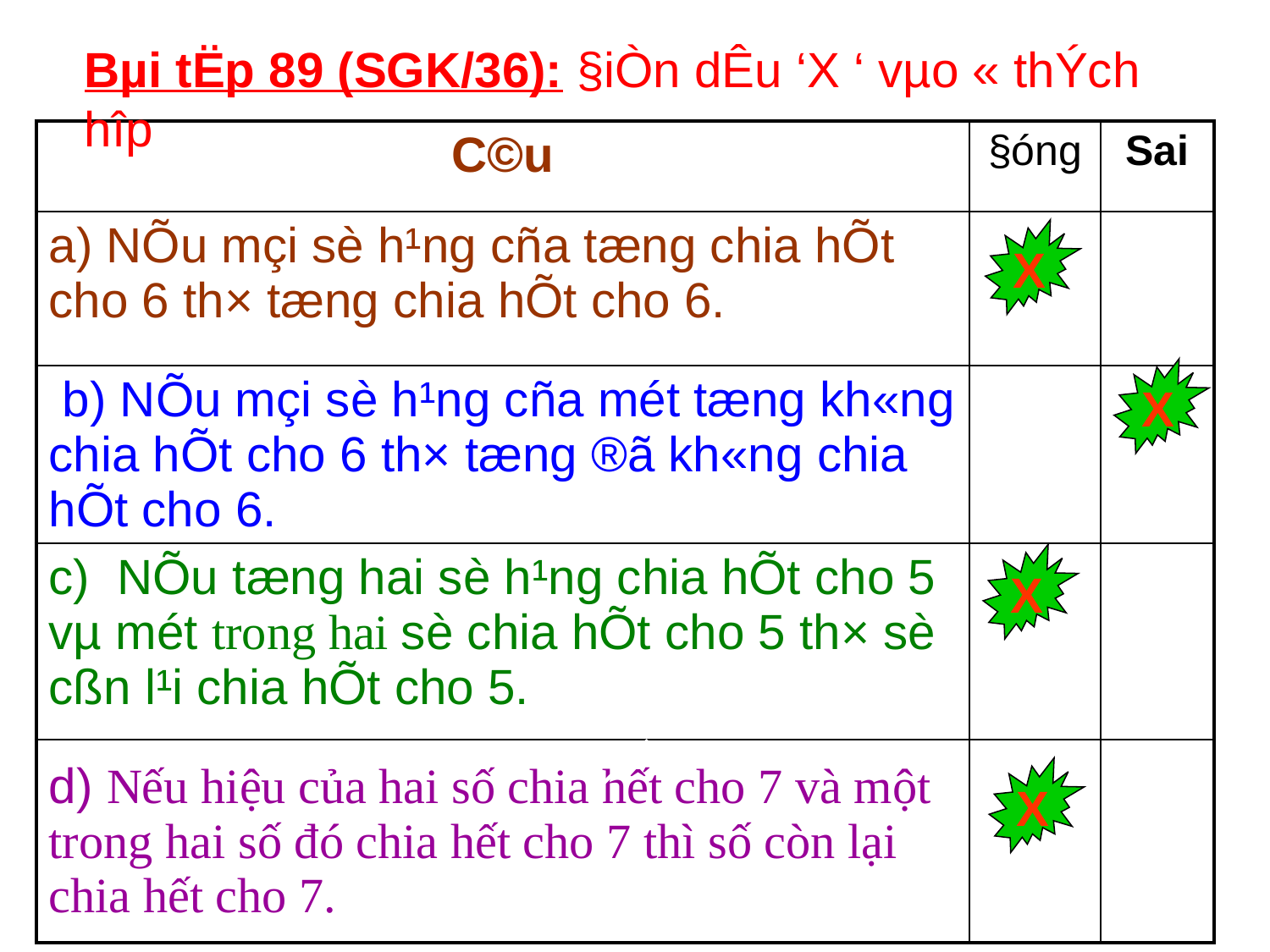

Bµi tËp 89 (SGK/36): §iÒn dÊu ‘X ‘ vµo « thÝch hîp
| C©u | §óng | Sai |
| --- | --- | --- |
| a) NÕu mçi sè h¹ng cña tæng chia hÕt cho 6 th× tæng chia hÕt cho 6. |  |  |
| b) NÕu mçi sè h¹ng cña mét tæng kh«ng chia hÕt cho 6 th× tæng ®ã kh«ng chia hÕt cho 6. |  |  |
| c) NÕu tæng hai sè h¹ng chia hÕt cho 5 vµ mét trong hai sè chia hÕt cho 5 th× sè cßn l¹i chia hÕt cho 5. |  |  |
| d) Nếu hiệu của hai số chia hết cho 7 và một trong hai số đó chia hết cho 7 thì số còn lại chia hết cho 7. |  |  |
X
X
X

X